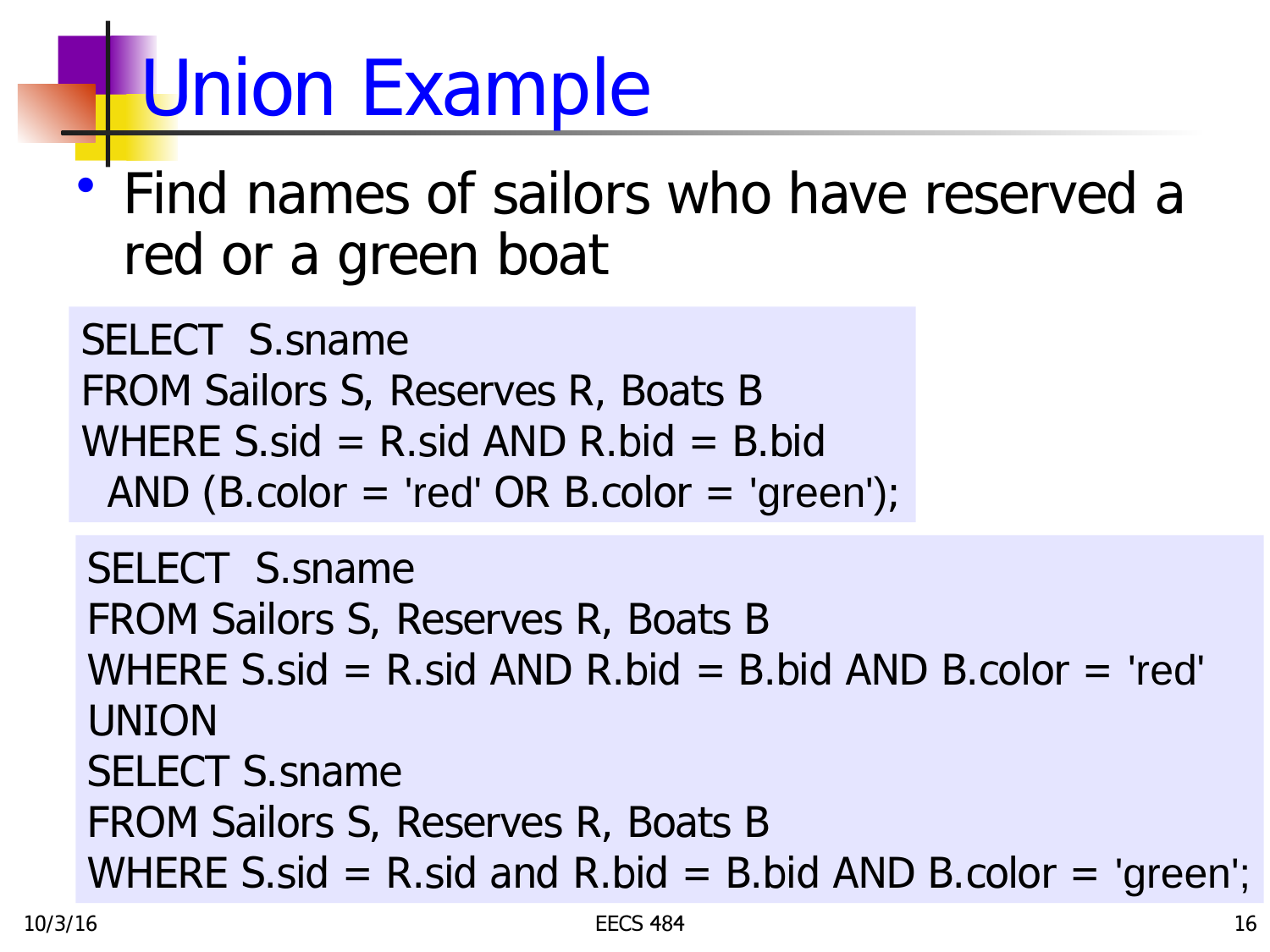

# Union Example
Find names of sailors who have reserved a red or a green boat
SELECT  S.sname
FROM Sailors S, Reserves R, Boats B
WHERE S.sid = R.sid AND R.bid = B.bid
  AND (B.color = 'red' OR B.color = 'green');
SELECT  S.sname
FROM Sailors S, Reserves R, Boats B
WHERE S.sid = R.sid AND R.bid = B.bid AND B.color = 'red'
UNION
SELECT S.sname
FROM Sailors S, Reserves R, Boats B
WHERE S.sid = R.sid and R.bid = B.bid AND B.color = 'green';
10/3/16
EECS 484
16